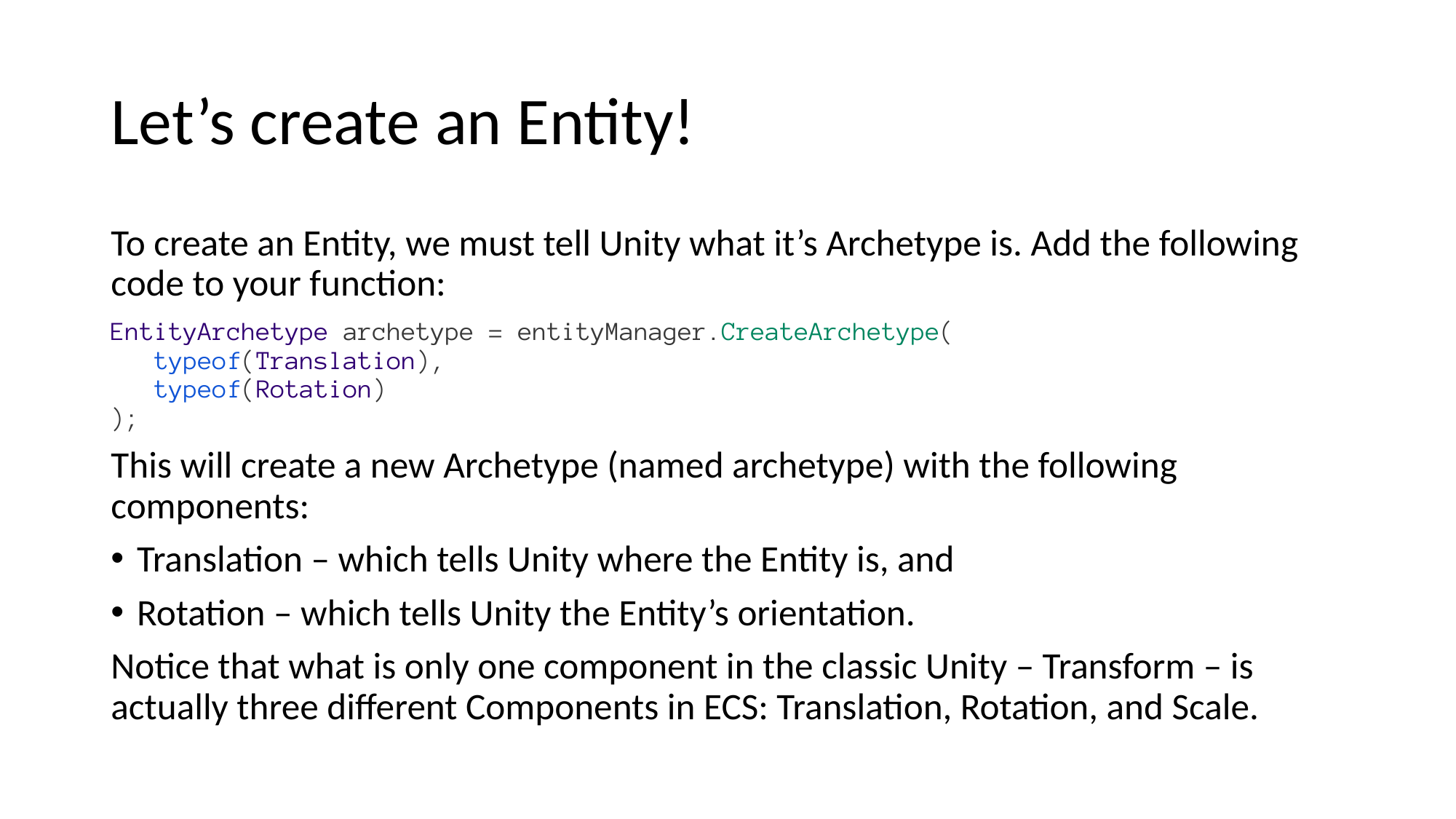

# Let’s create an Entity!
To create an Entity, we must tell Unity what it’s Archetype is. Add the following code to your function:
EntityArchetype archetype = entityManager.CreateArchetype(
   typeof(Translation),
   typeof(Rotation)
);
This will create a new Archetype (named archetype) with the following components:
Translation – which tells Unity where the Entity is, and
Rotation – which tells Unity the Entity’s orientation.
Notice that what is only one component in the classic Unity – Transform – is actually three different Components in ECS: Translation, Rotation, and Scale.